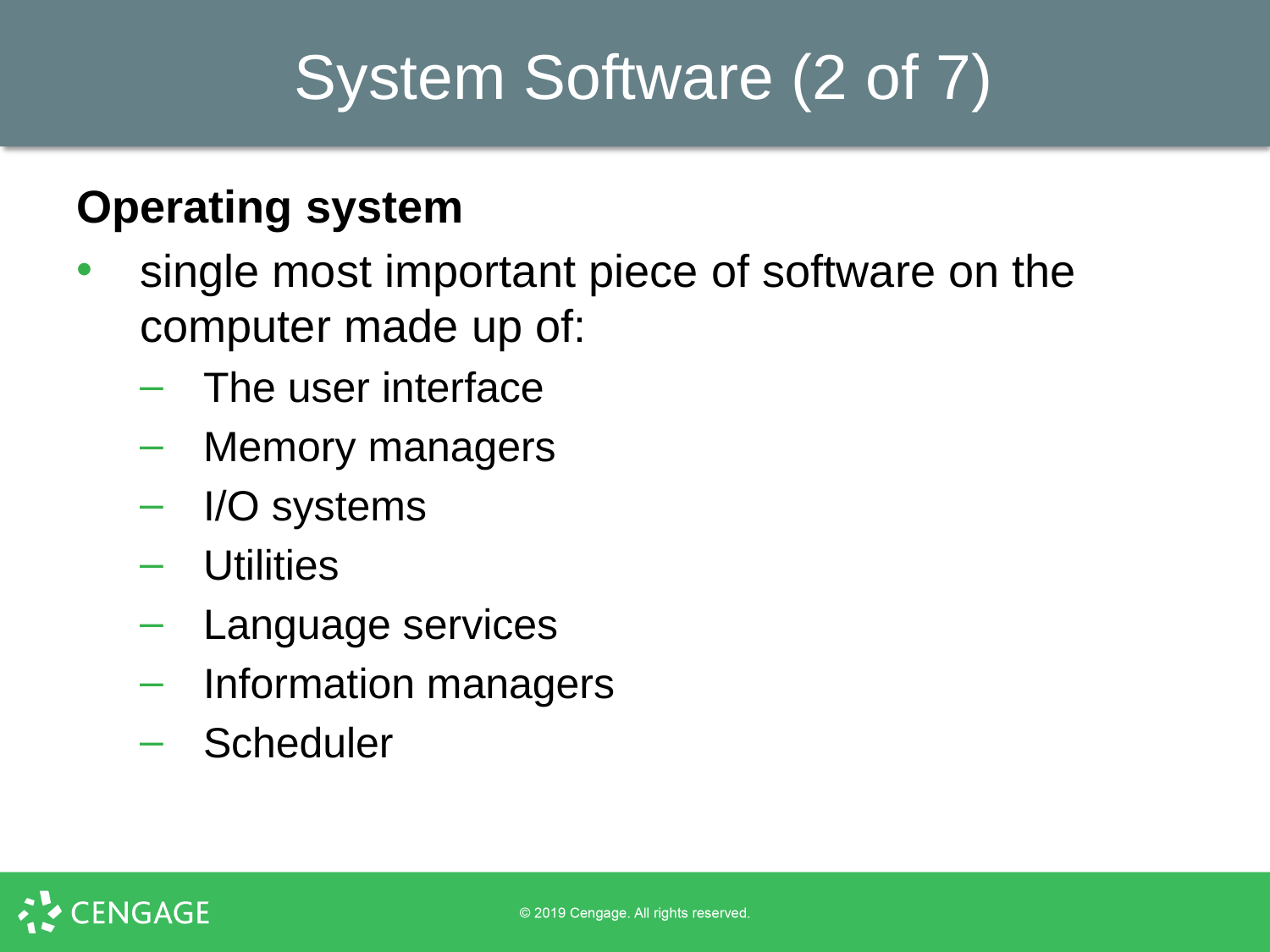

# System Software (2 of 7)
Operating system
single most important piece of software on the computer made up of:
The user interface
Memory managers
I/O systems
Utilities
Language services
Information managers
Scheduler